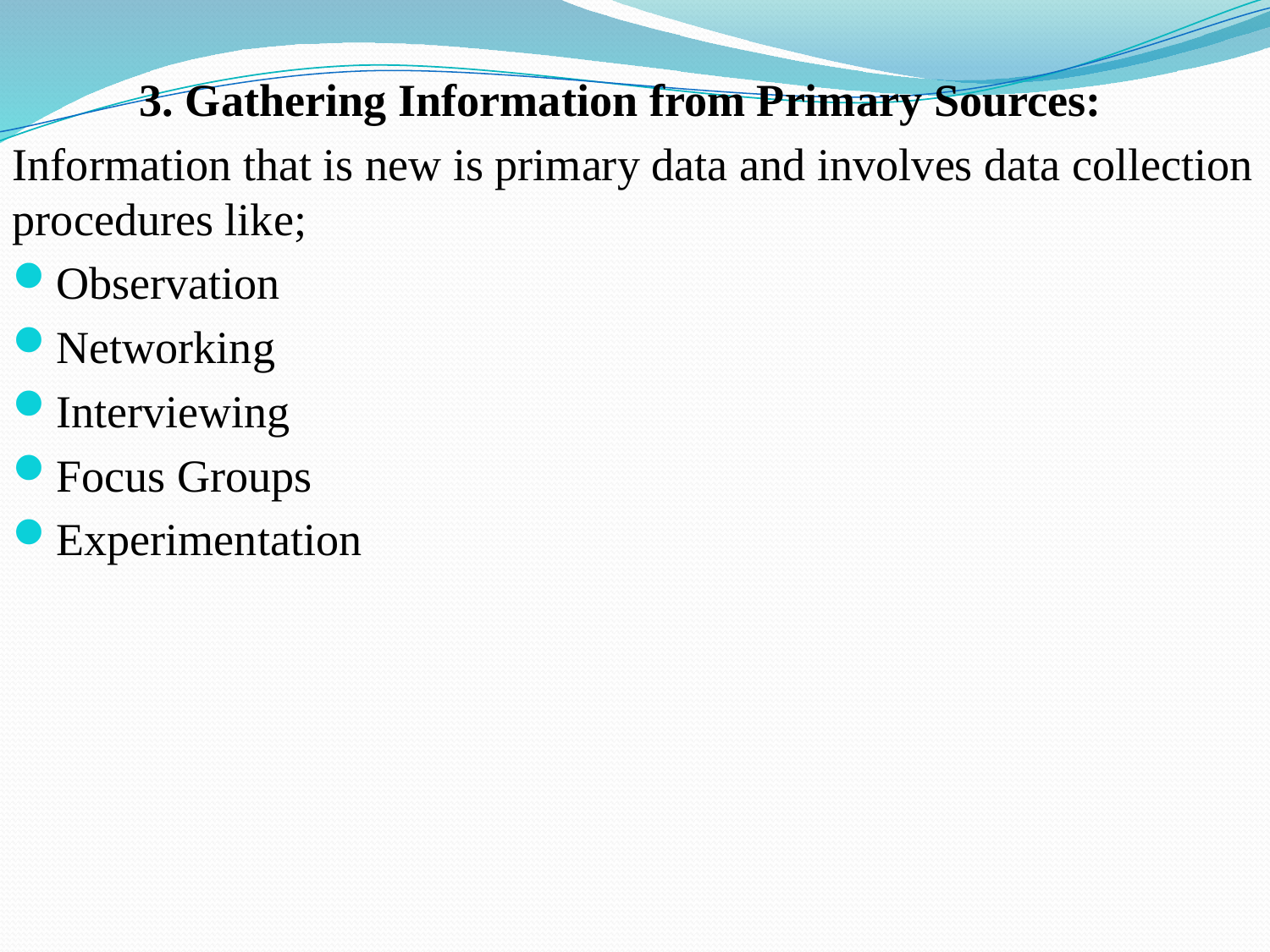

3. Gathering Information from Primary Sources:
Information that is new is primary data and involves data collection procedures like;
Observation
Networking
Interviewing
Focus Groups
Experimentation